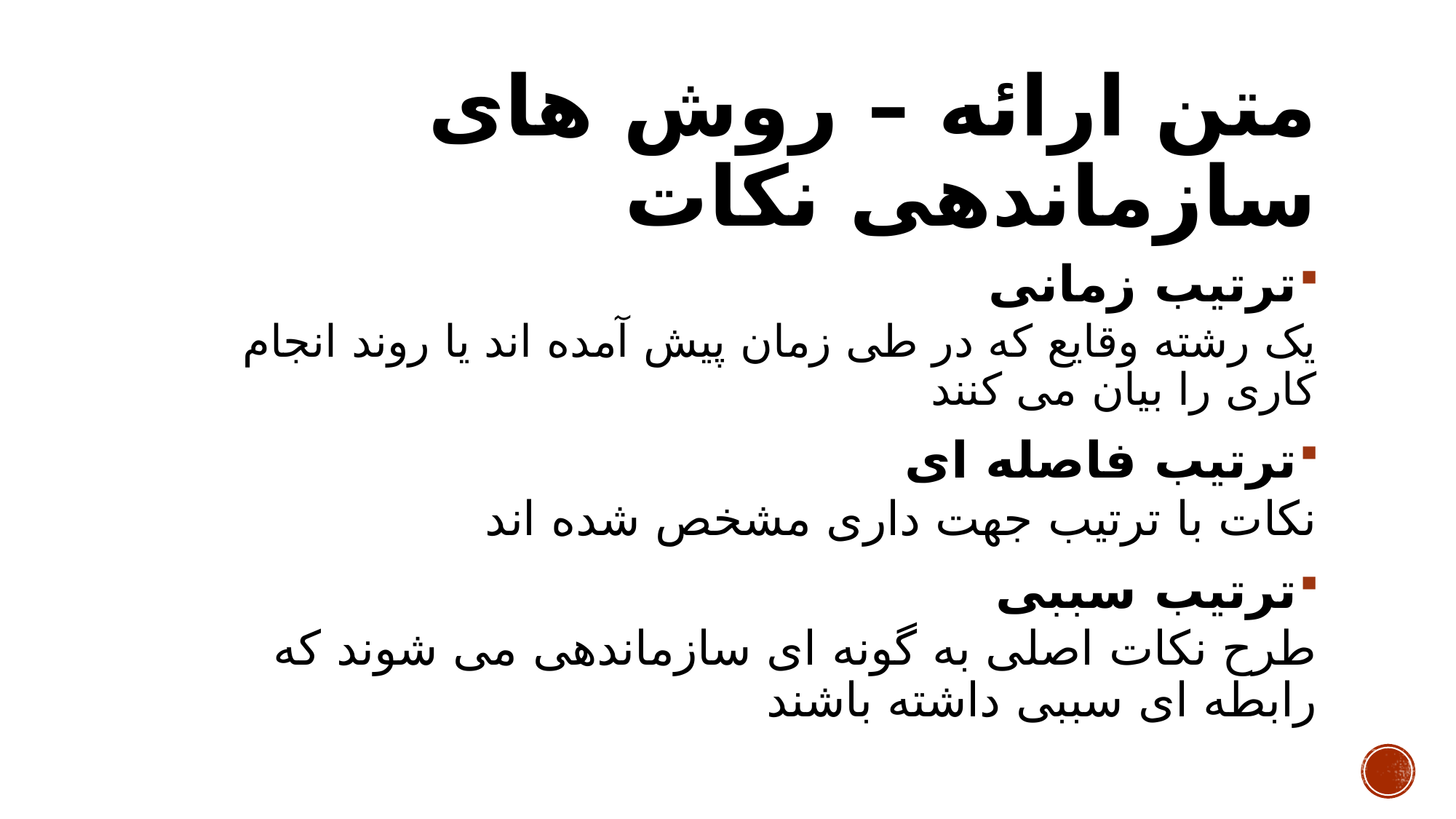

# متن ارائه – روش های سازماندهی نکات
ترتیب زمانی
یک رشته وقایع که در طی زمان پیش آمده اند یا روند انجام کاری را بیان می کنند
ترتیب فاصله ای
نکات با ترتیب جهت داری مشخص شده اند
ترتیب سببی
طرح نکات اصلی به گونه ای سازماندهی می شوند که رابطه ای سببی داشته باشند